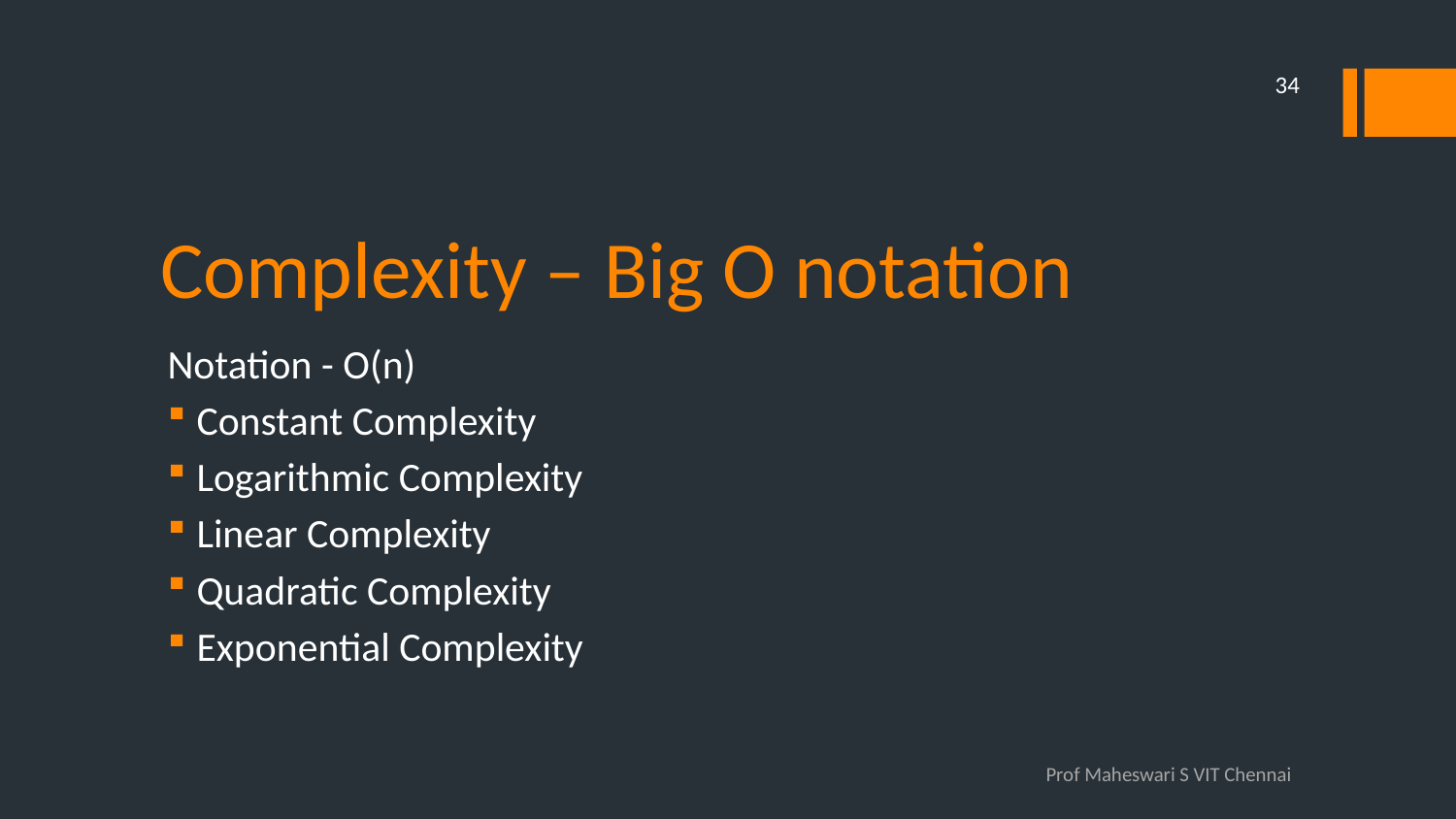

34
# Complexity – Big O notation
Notation - O(n)
Constant Complexity
Logarithmic Complexity
Linear Complexity
Quadratic Complexity
Exponential Complexity
Prof Maheswari S VIT Chennai